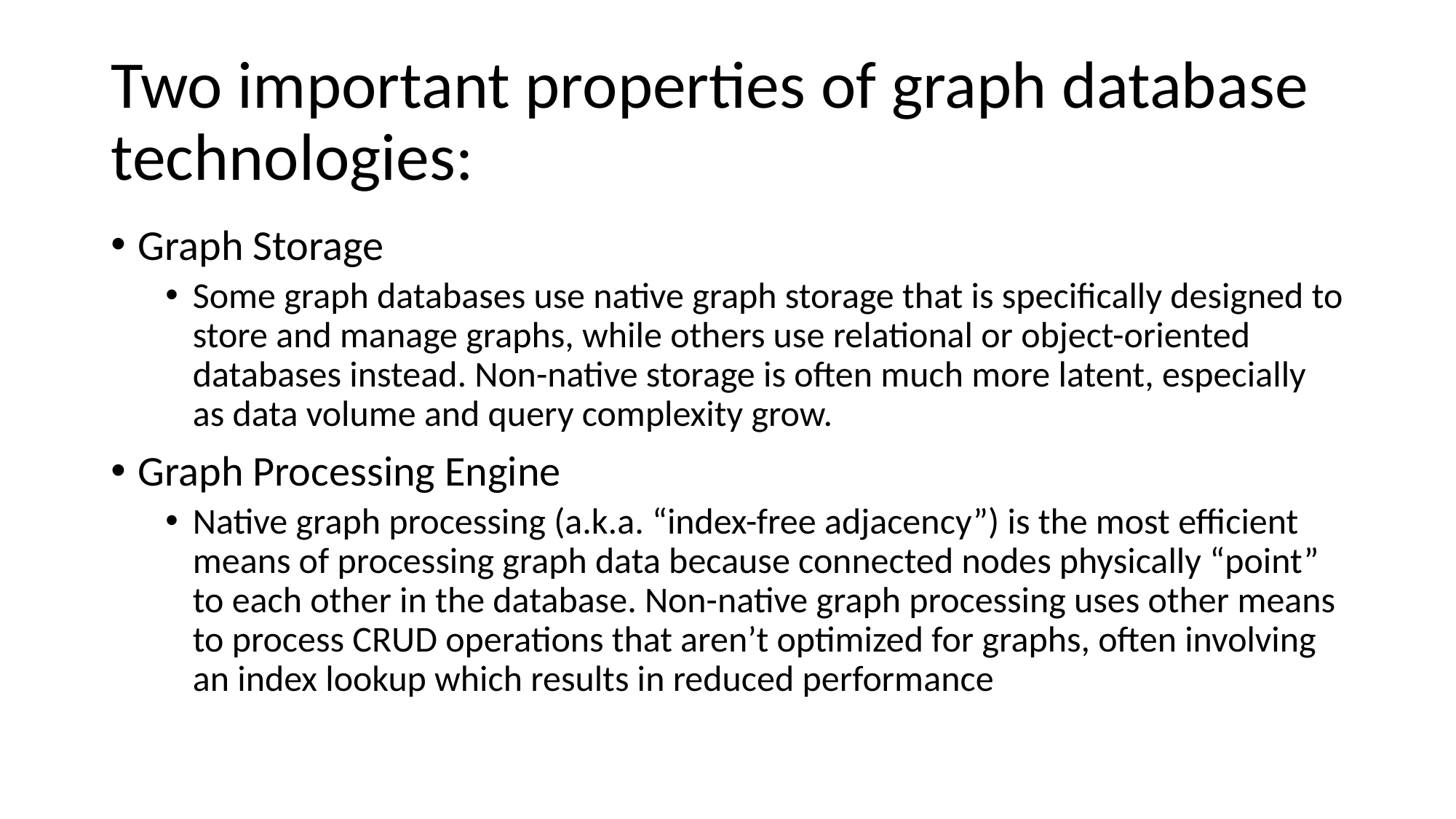

# Two important properties of graph database technologies:
Graph Storage
Some graph databases use native graph storage that is specifically designed to store and manage graphs, while others use relational or object-oriented databases instead. Non-native storage is often much more latent, especially as data volume and query complexity grow.
Graph Processing Engine
Native graph processing (a.k.a. “index-free adjacency”) is the most efficient means of processing graph data because connected nodes physically “point” to each other in the database. Non-native graph processing uses other means to process CRUD operations that aren’t optimized for graphs, often involving an index lookup which results in reduced performance